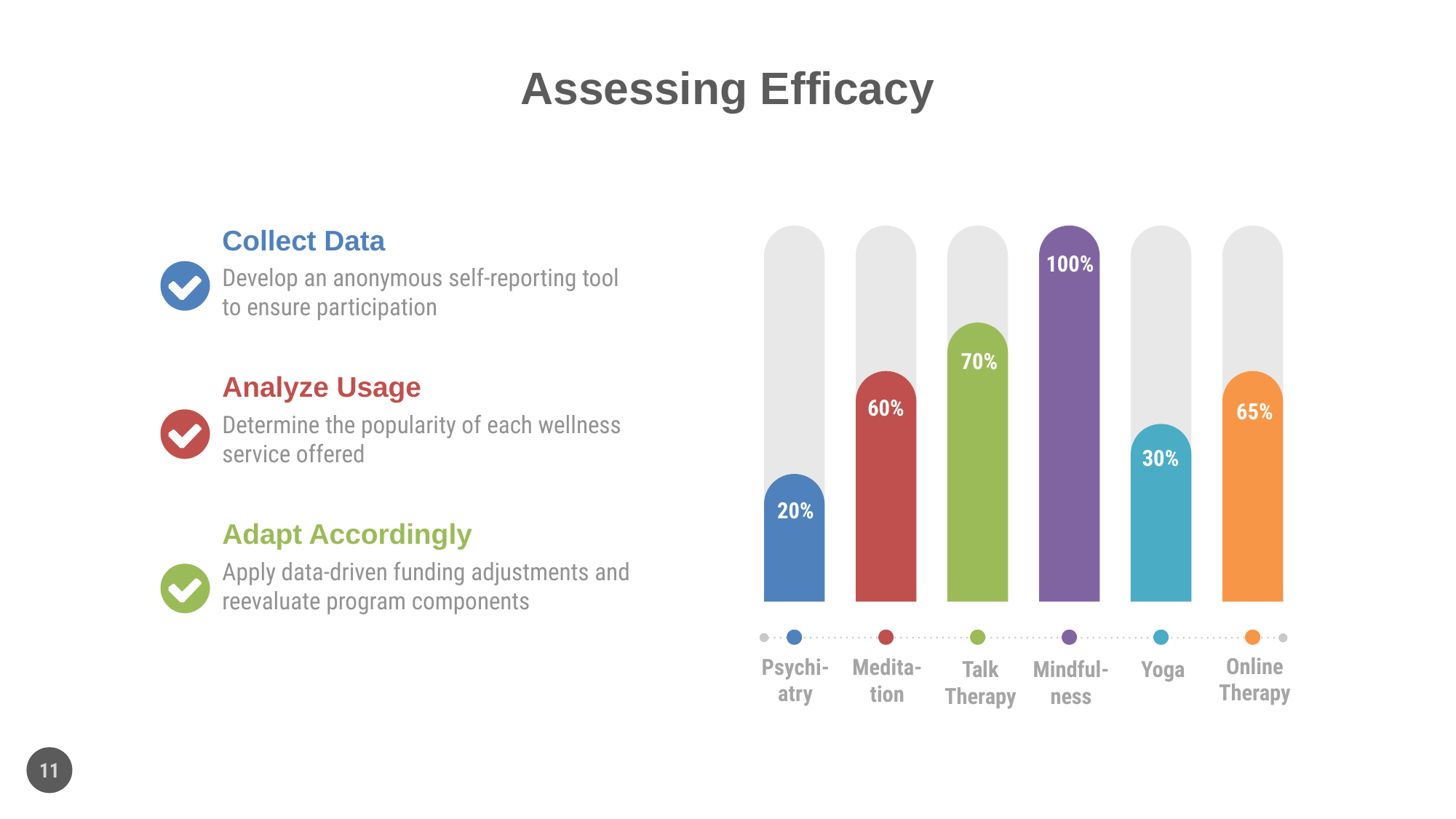

# Assessing Efficacy
Collect Data
Develop an anonymous self-reporting tool to ensure participation

100%

70%
Analyze Usage
Determine the popularity of each wellness service offered

60%

65%

30%

20%
Adapt Accordingly
Apply data-driven funding adjustments and reevaluate program components

Online Therapy
Psychi-atry
Medita-tion
Yoga
Talk Therapy
Mindful-ness
11